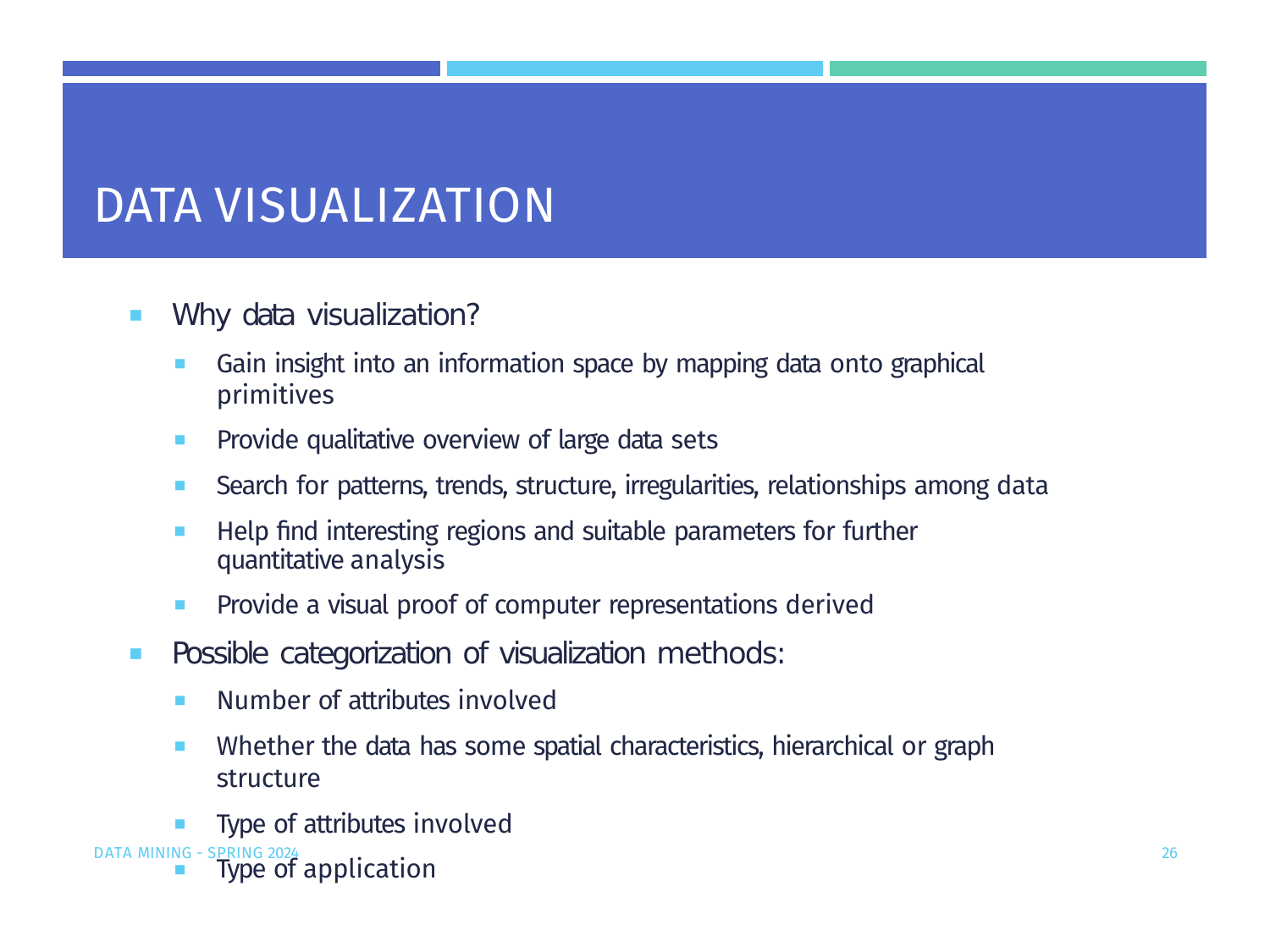

|  |  |  |
| --- | --- | --- |
| DATA VISUALIZATION |  |  |
Why data visualization?
Gain insight into an information space by mapping data onto graphical primitives
Provide qualitative overview of large data sets
Search for patterns, trends, structure, irregularities, relationships among data
Help find interesting regions and suitable parameters for further quantitative analysis
Provide a visual proof of computer representations derived
Possible categorization of visualization methods:
Number of attributes involved
Whether the data has some spatial characteristics, hierarchical or graph structure
Type of attributes involved
Type of application
DATA MINING - SPRING 2024
26